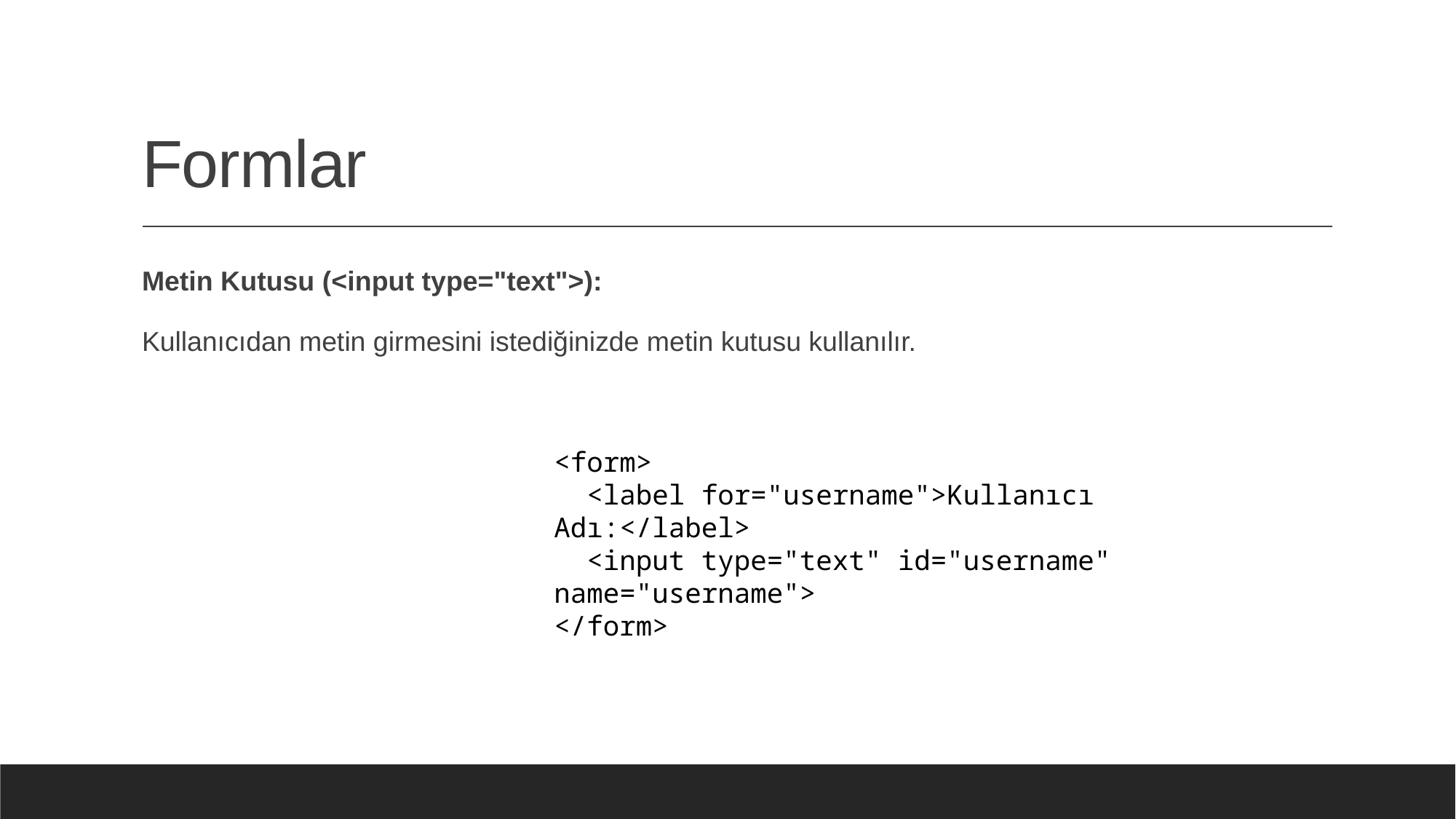

# Formlar
Metin Kutusu (<input type="text">):
Kullanıcıdan metin girmesini istediğinizde metin kutusu kullanılır.
<form>
  <label for="username">Kullanıcı Adı:</label>
  <input type="text" id="username" name="username">
</form>